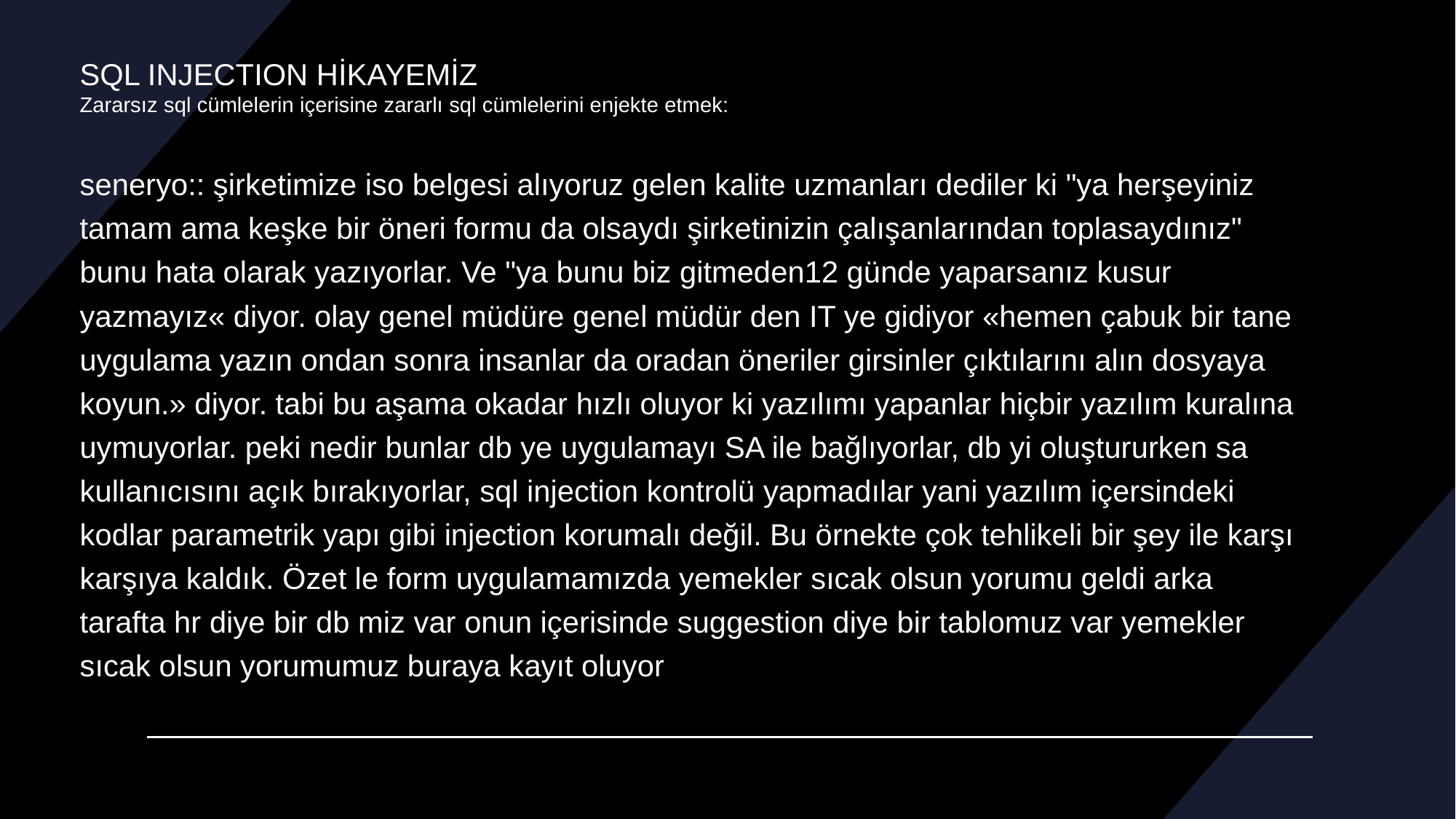

# SQL INJECTION HİKAYEMİZ Zararsız sql cümlelerin içerisine zararlı sql cümlelerini enjekte etmek:
seneryo:: şirketimize iso belgesi alıyoruz gelen kalite uzmanları dediler ki "ya herşeyiniz tamam ama keşke bir öneri formu da olsaydı şirketinizin çalışanlarından toplasaydınız" bunu hata olarak yazıyorlar. Ve "ya bunu biz gitmeden12 günde yaparsanız kusur yazmayız« diyor. olay genel müdüre genel müdür den IT ye gidiyor «hemen çabuk bir tane uygulama yazın ondan sonra insanlar da oradan öneriler girsinler çıktılarını alın dosyaya koyun.» diyor. tabi bu aşama okadar hızlı oluyor ki yazılımı yapanlar hiçbir yazılım kuralına uymuyorlar. peki nedir bunlar db ye uygulamayı SA ile bağlıyorlar, db yi oluştururken sa kullanıcısını açık bırakıyorlar, sql injection kontrolü yapmadılar yani yazılım içersindeki kodlar parametrik yapı gibi injection korumalı değil. Bu örnekte çok tehlikeli bir şey ile karşı karşıya kaldık. Özet le form uygulamamızda yemekler sıcak olsun yorumu geldi arka tarafta hr diye bir db miz var onun içerisinde suggestion diye bir tablomuz var yemekler sıcak olsun yorumumuz buraya kayıt oluyor